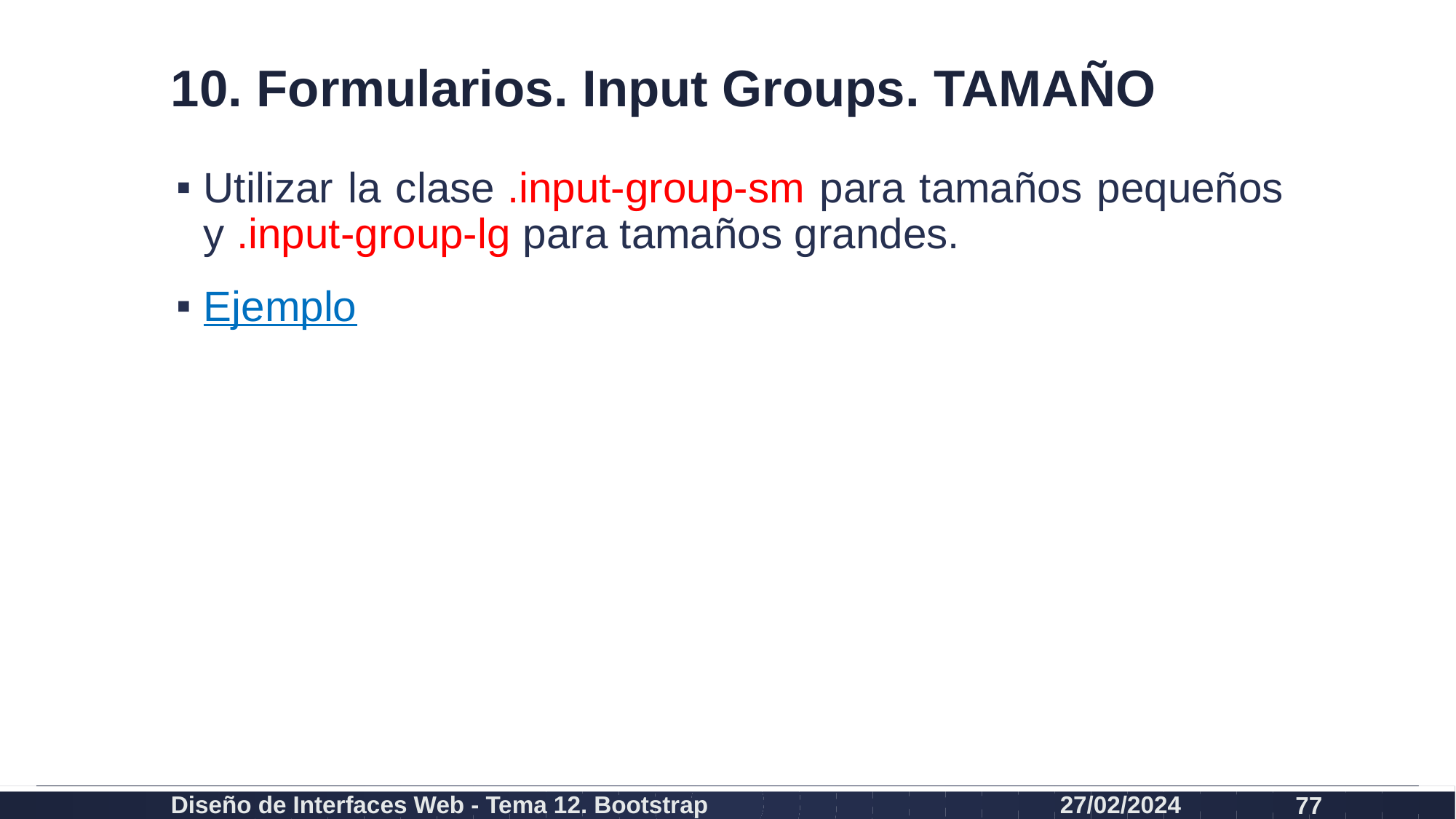

# 10. Formularios. Input Groups. TAMAÑO
Utilizar la clase .input-group-sm para tamaños pequeños y .input-group-lg para tamaños grandes.
Ejemplo
Diseño de Interfaces Web - Tema 12. Bootstrap
27/02/2024
77